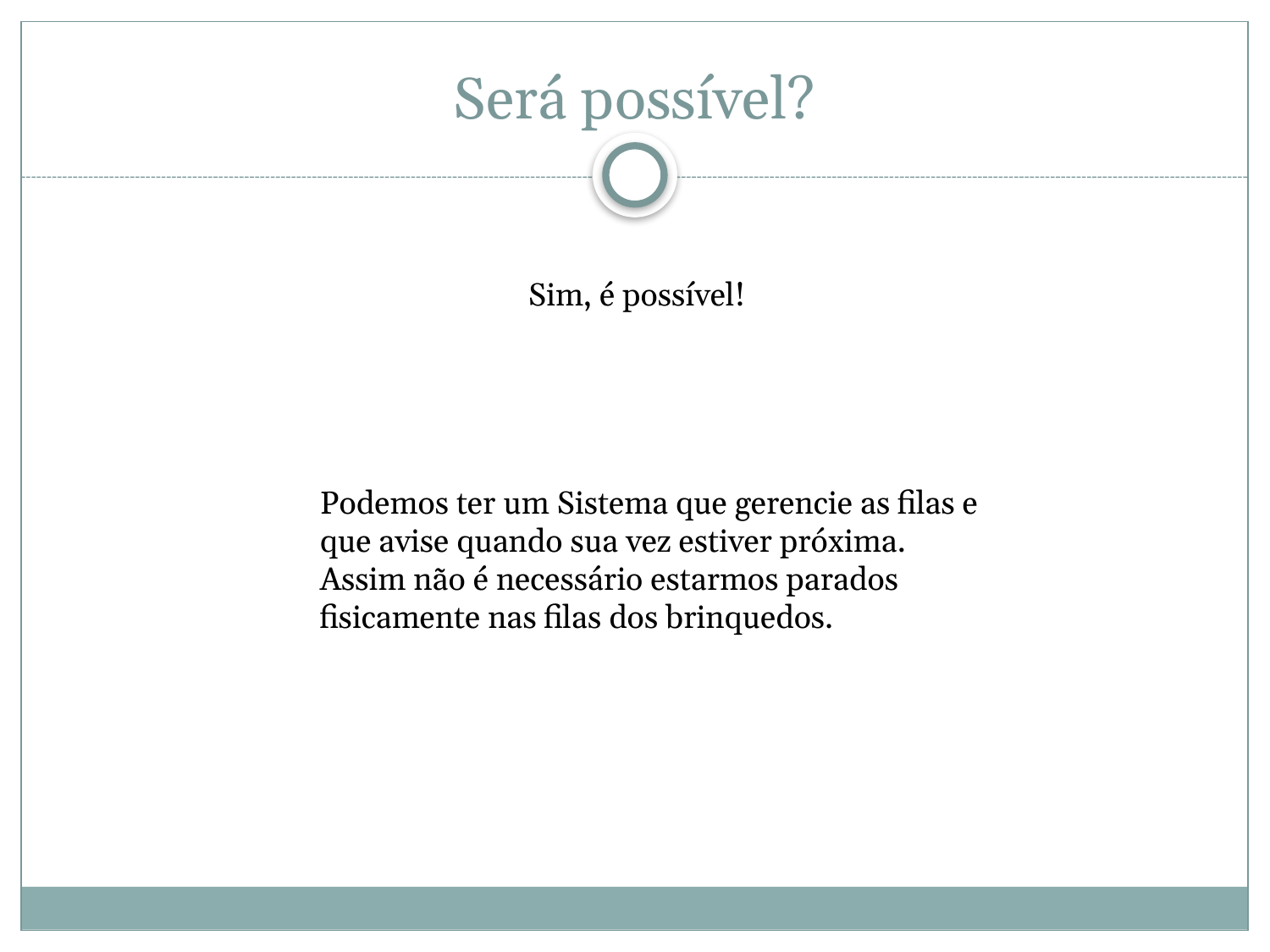

# Será possível?
Sim, é possível!
Podemos ter um Sistema que gerencie as filas e que avise quando sua vez estiver próxima. Assim não é necessário estarmos parados fisicamente nas filas dos brinquedos.